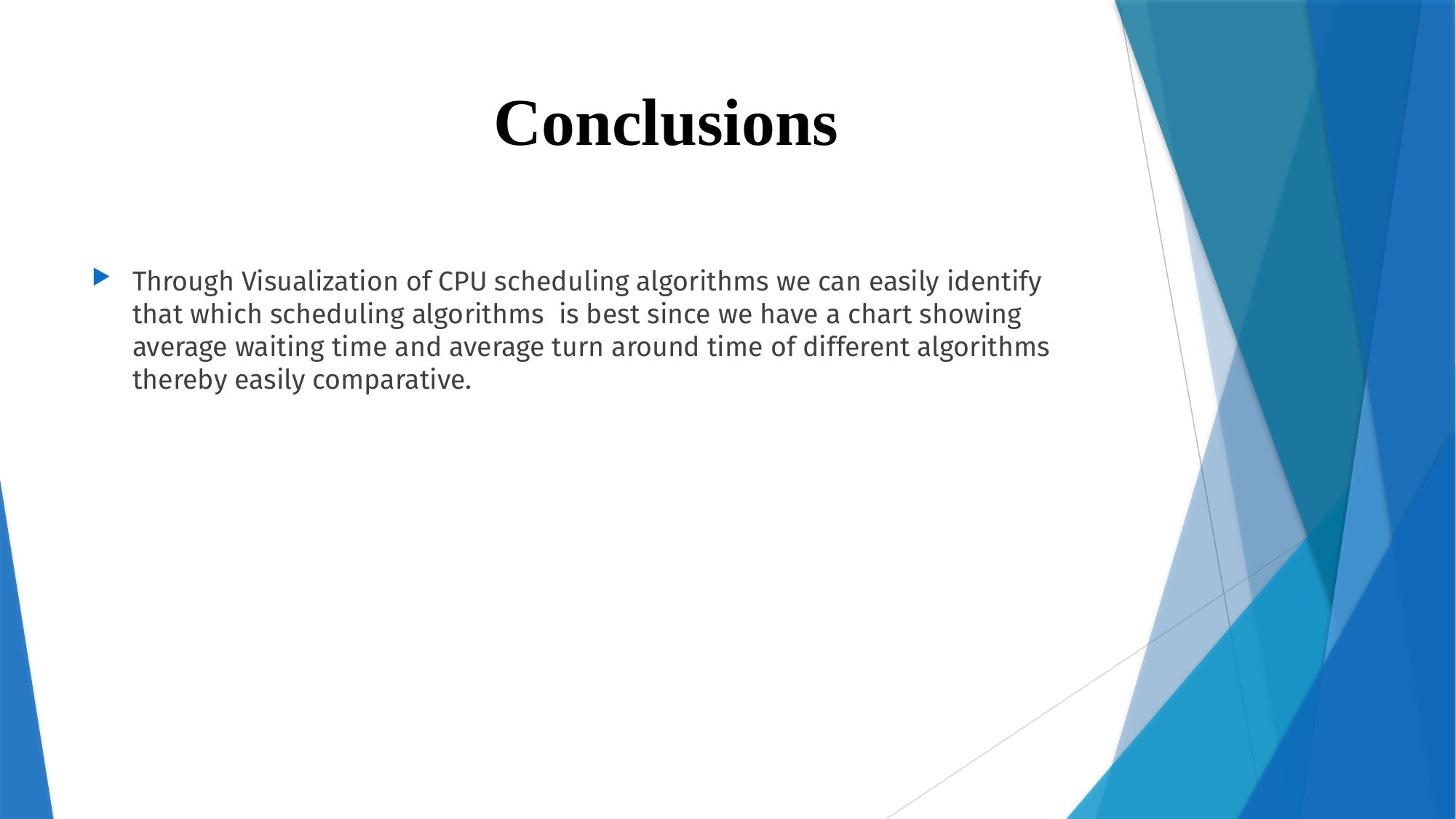

# Conclusions
Through Visualization of CPU scheduling algorithms we can easily identify that which scheduling algorithms  is best since we have a chart showing average waiting time and average turn around time of different algorithms thereby easily comparative.